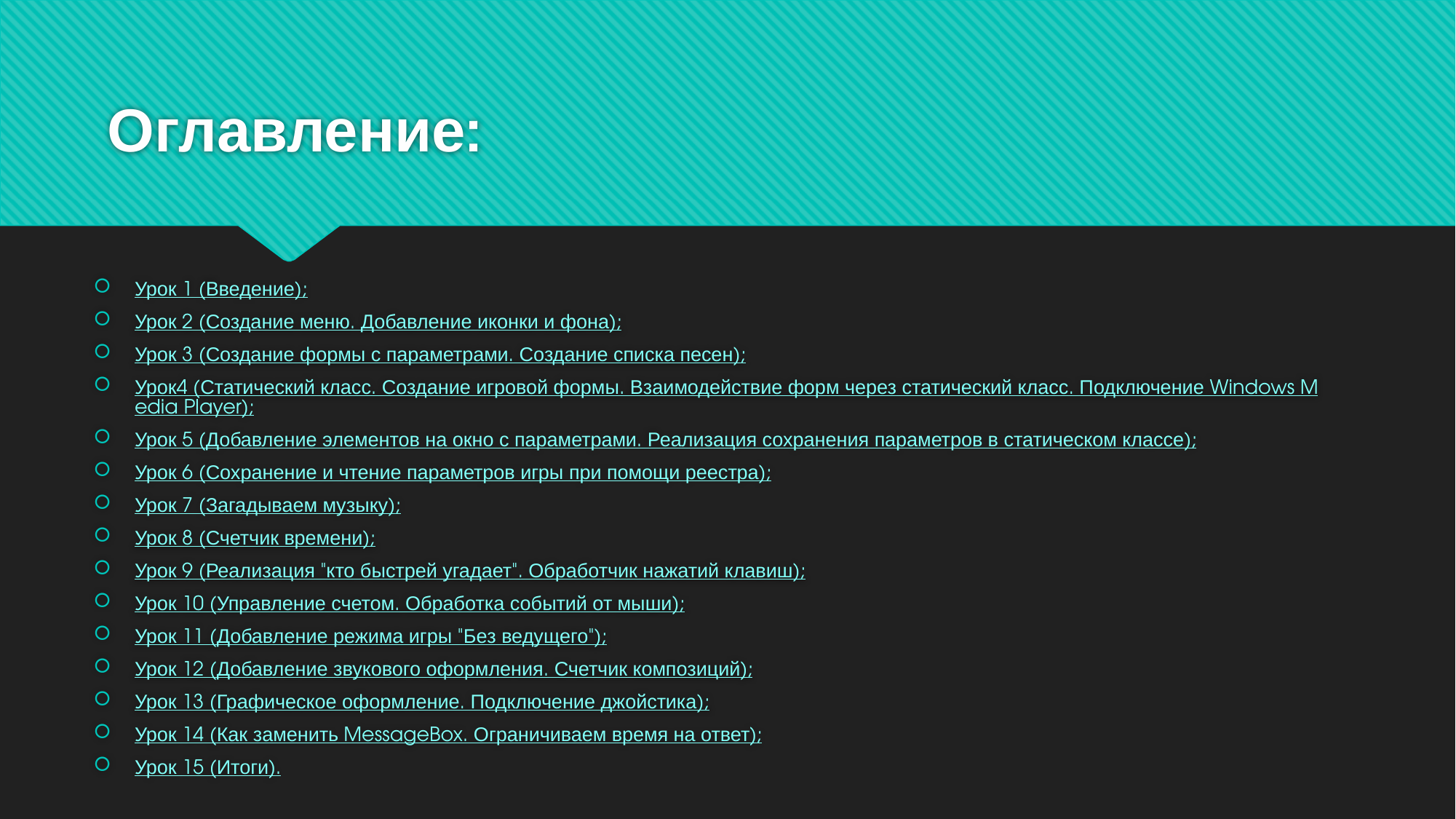

# Оглавление:
Урок 1 (Введение);
Урок 2 (Создание меню. Добавление иконки и фона);
Урок 3 (Создание формы с параметрами. Создание списка песен);
Урок4 (Статический класс. Создание игровой формы. Взаимодействие форм через статический класс. Подключение Windows Media Player);
Урок 5 (Добавление элементов на окно с параметрами. Реализация сохранения параметров в статическом классе);
Урок 6 (Сохранение и чтение параметров игры при помощи реестра);
Урок 7 (Загадываем музыку);
Урок 8 (Счетчик времени);
Урок 9 (Реализация "кто быстрей угадает". Обработчик нажатий клавиш);
Урок 10 (Управление счетом. Обработка событий от мыши);
Урок 11 (Добавление режима игры "Без ведущего");
Урок 12 (Добавление звукового оформления. Счетчик композиций);
Урок 13 (Графическое оформление. Подключение джойстика);
Урок 14 (Как заменить MessageBox. Ограничиваем время на ответ);
Урок 15 (Итоги).